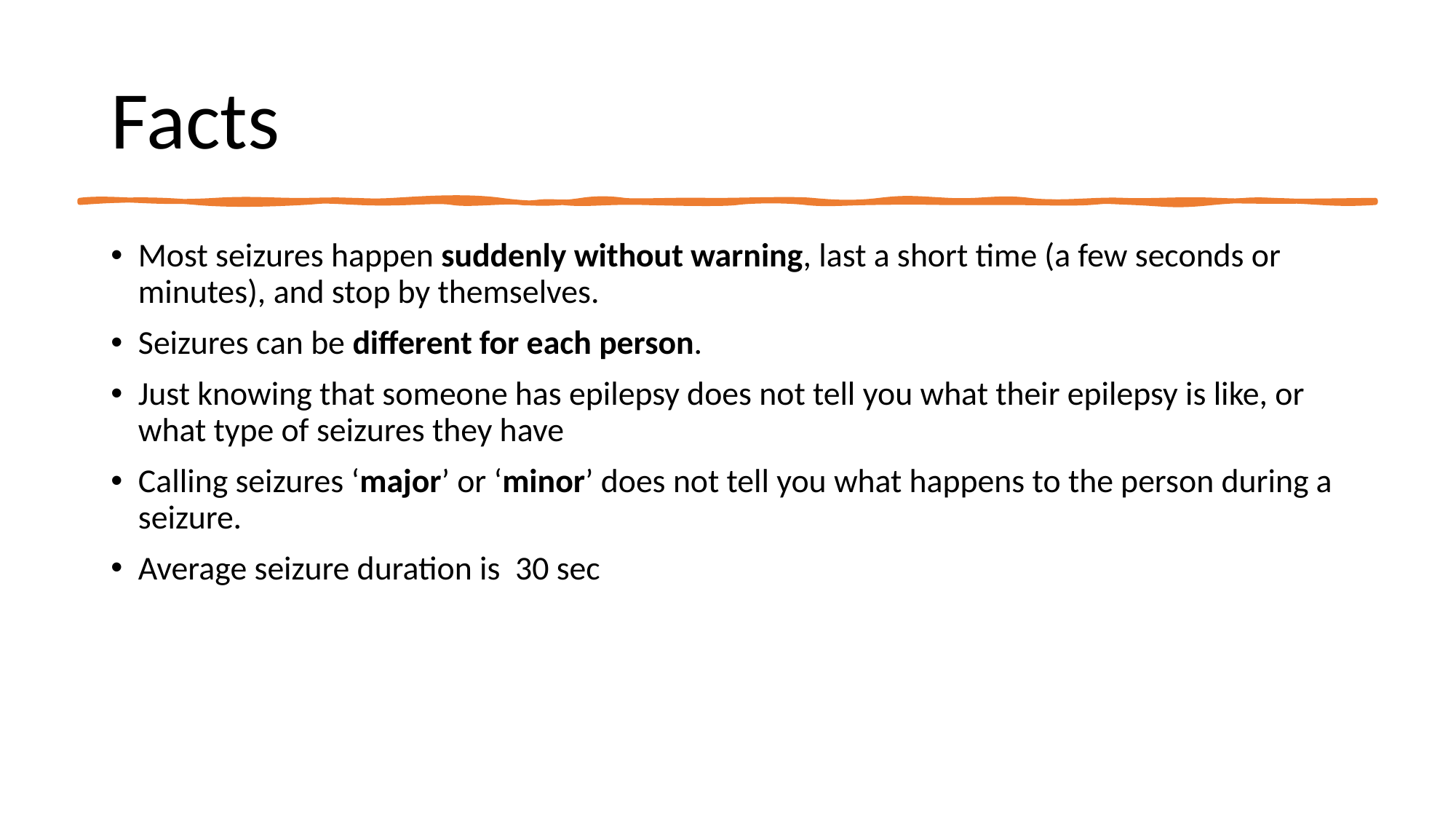

# Facts

Most seizures happen suddenly without warning, last a short time (a few seconds or minutes), and stop by themselves.
Seizures can be different for each person.
Just knowing that someone has epilepsy does not tell you what their epilepsy is like, or what type of seizures they have
Calling seizures ‘major’ or ‘minor’ does not tell you what happens to the person during a seizure.
Average seizure duration is  30 sec